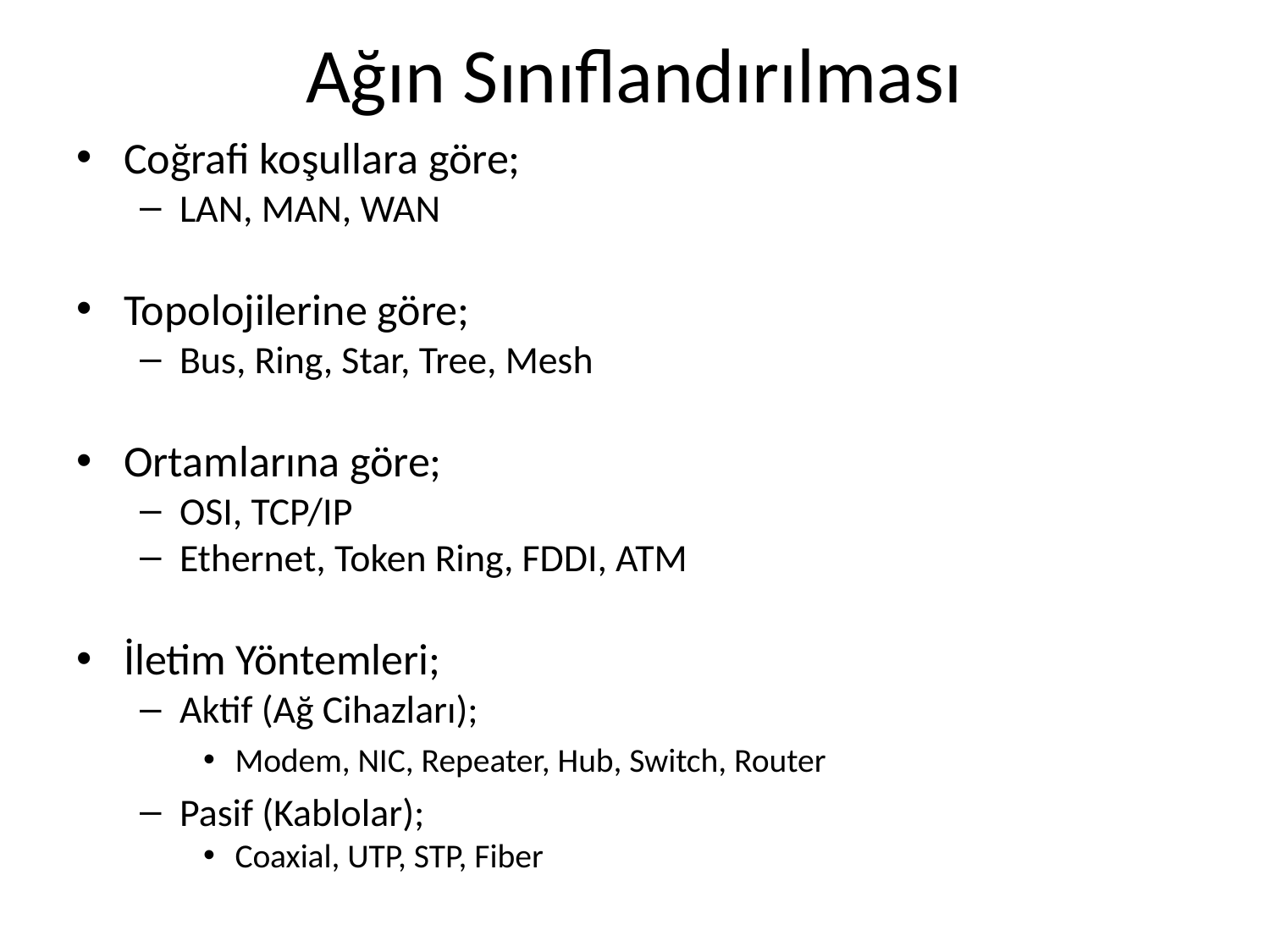

# Ağın Sınıflandırılması
Coğrafi koşullara göre;
LAN, MAN, WAN

Topolojilerine göre;
Bus, Ring, Star, Tree, Mesh

Ortamlarına göre;
OSI, TCP/IP
Ethernet, Token Ring, FDDI, ATM

İletim Yöntemleri;
Aktif (Ağ Cihazları);
Modem, NIC, Repeater, Hub, Switch, Router
Pasif (Kablolar);
Coaxial, UTP, STP, Fiber